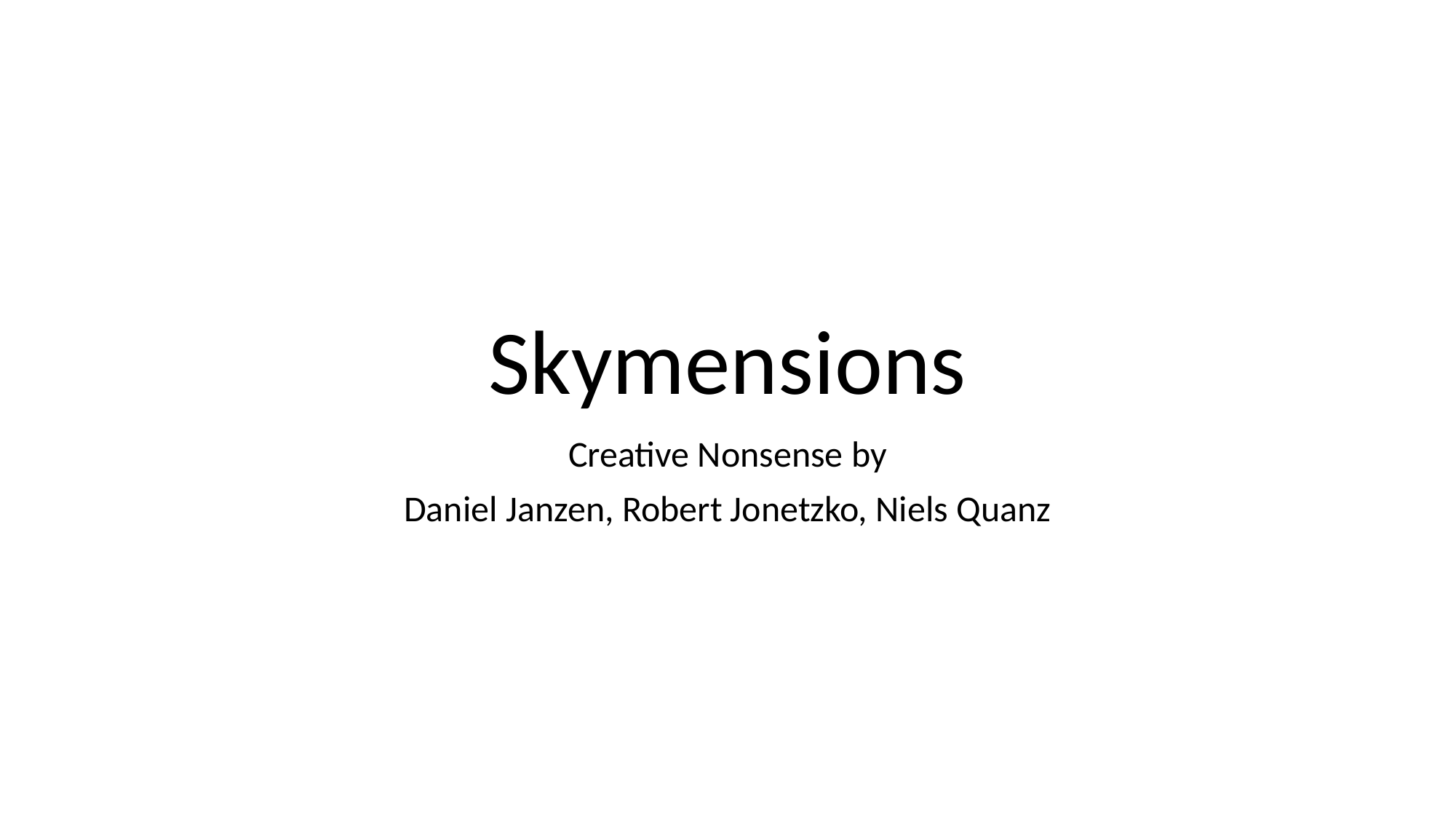

# Skymensions
Creative Nonsense by
Daniel Janzen, Robert Jonetzko, Niels Quanz